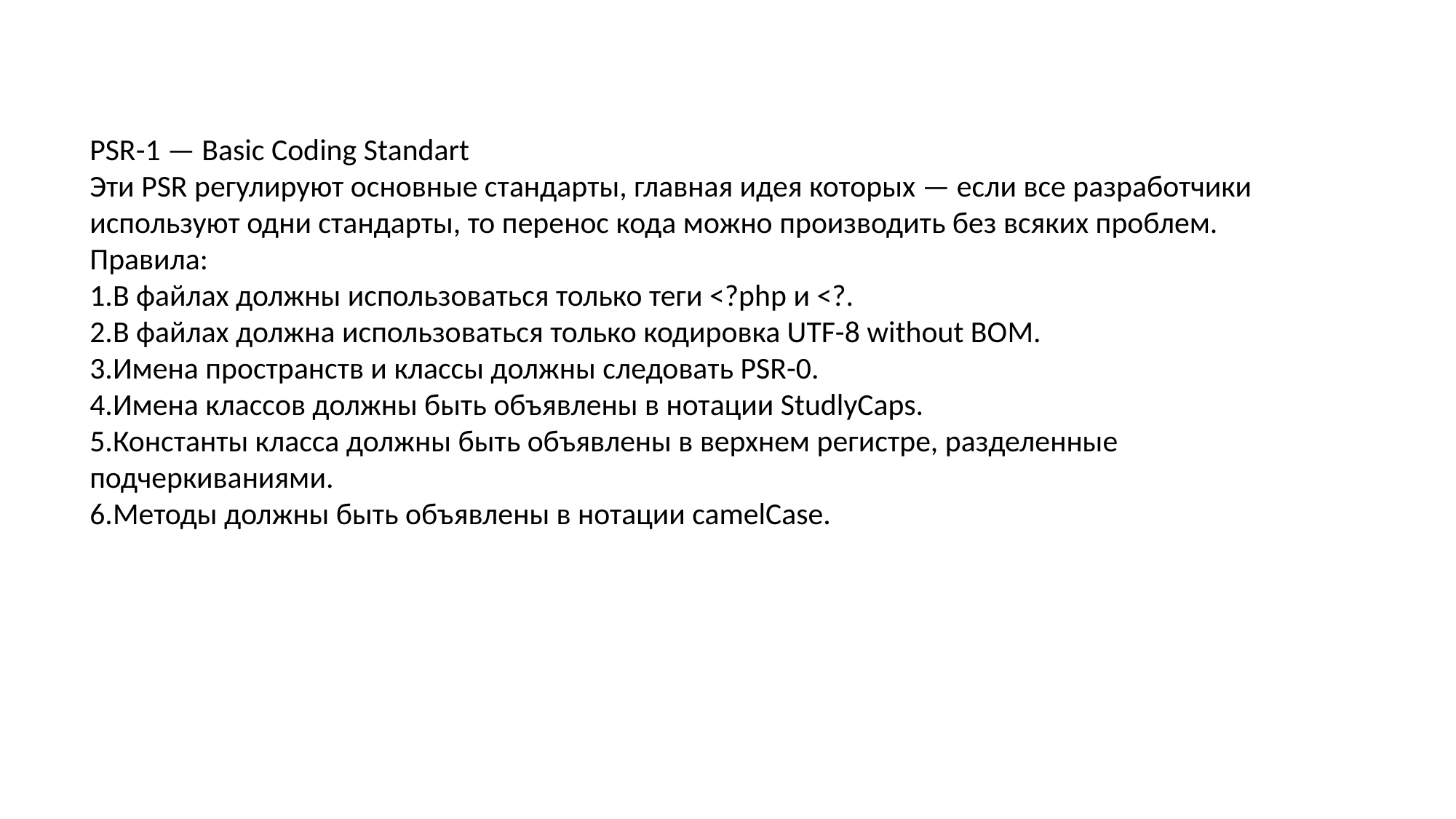

PSR-1 — Basic Coding Standart
Эти PSR регулируют основные стандарты, главная идея которых — если все разработчики используют одни стандарты, то перенос кода можно производить без всяких проблем.
Правила:
В файлах должны использоваться только теги <?php и <?.
В файлах должна использоваться только кодировка UTF-8 without BOM.
Имена пространств и классы должны следовать PSR-0.
Имена классов должны быть объявлены в нотации StudlyCaps.
Константы класса должны быть объявлены в верхнем регистре, разделенные подчеркиваниями.
Методы должны быть объявлены в нотации camelCase.